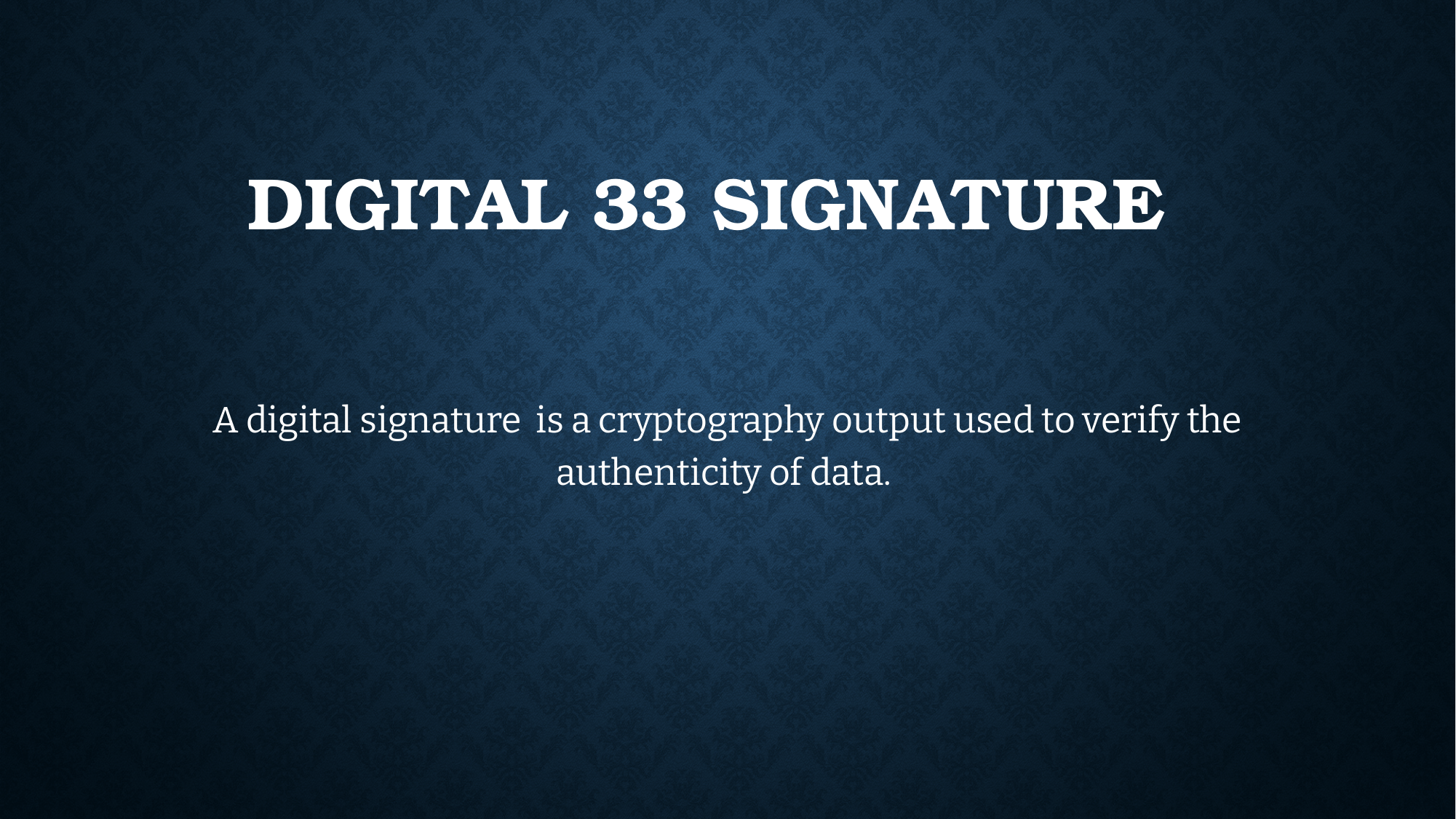

# Digital 33 signature
A digital signature  is a cryptography output used to verify the authenticity of data.